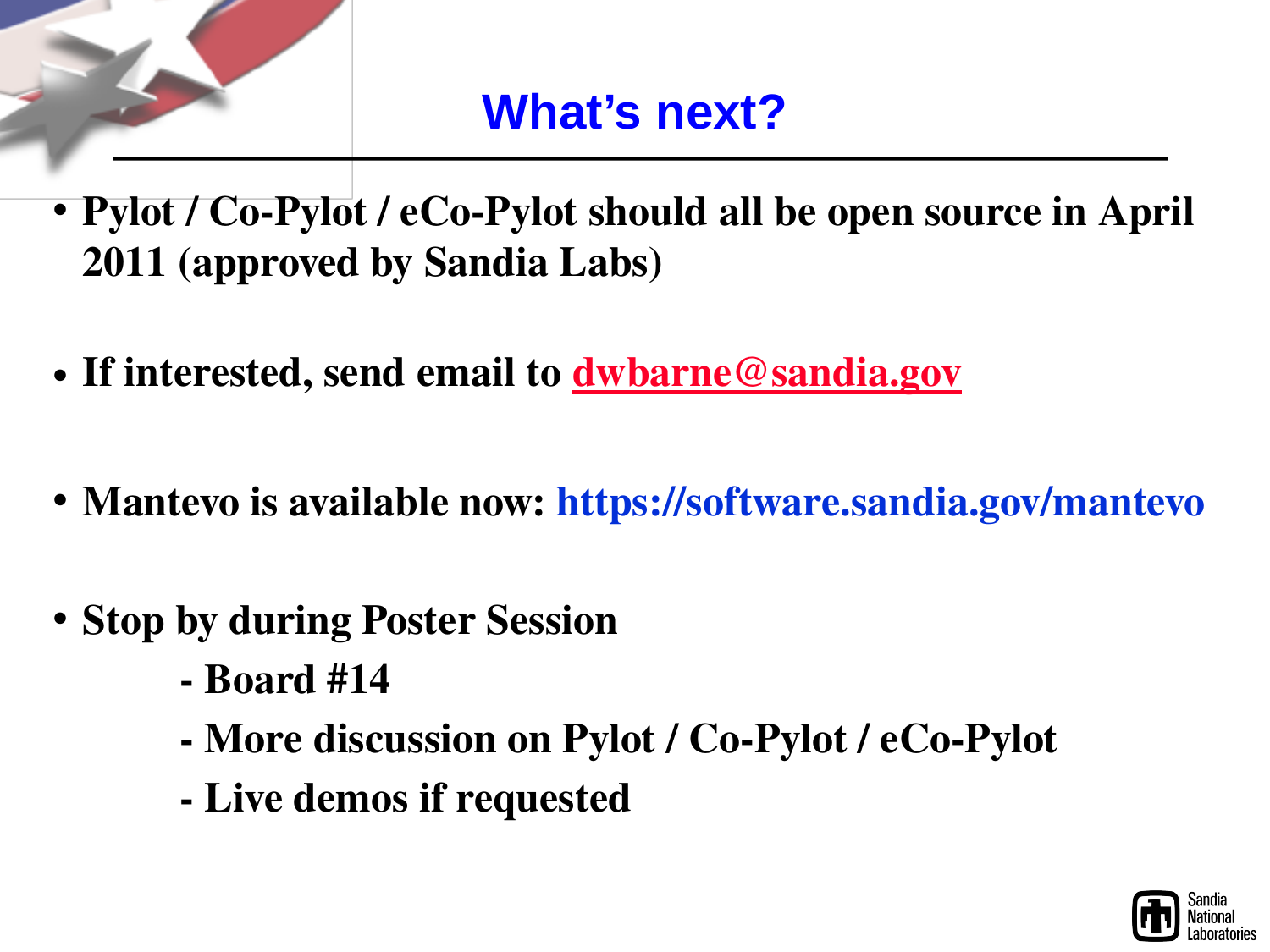

# What’s next?
Pylot / Co-Pylot / eCo-Pylot should all be open source in April 2011 (approved by Sandia Labs)
If interested, send email to dwbarne@sandia.gov

Mantevo is available now: https://software.sandia.gov/mantevo

Stop by during Poster Session
	- Board #14
	- More discussion on Pylot / Co-Pylot / eCo-Pylot
	- Live demos if requested